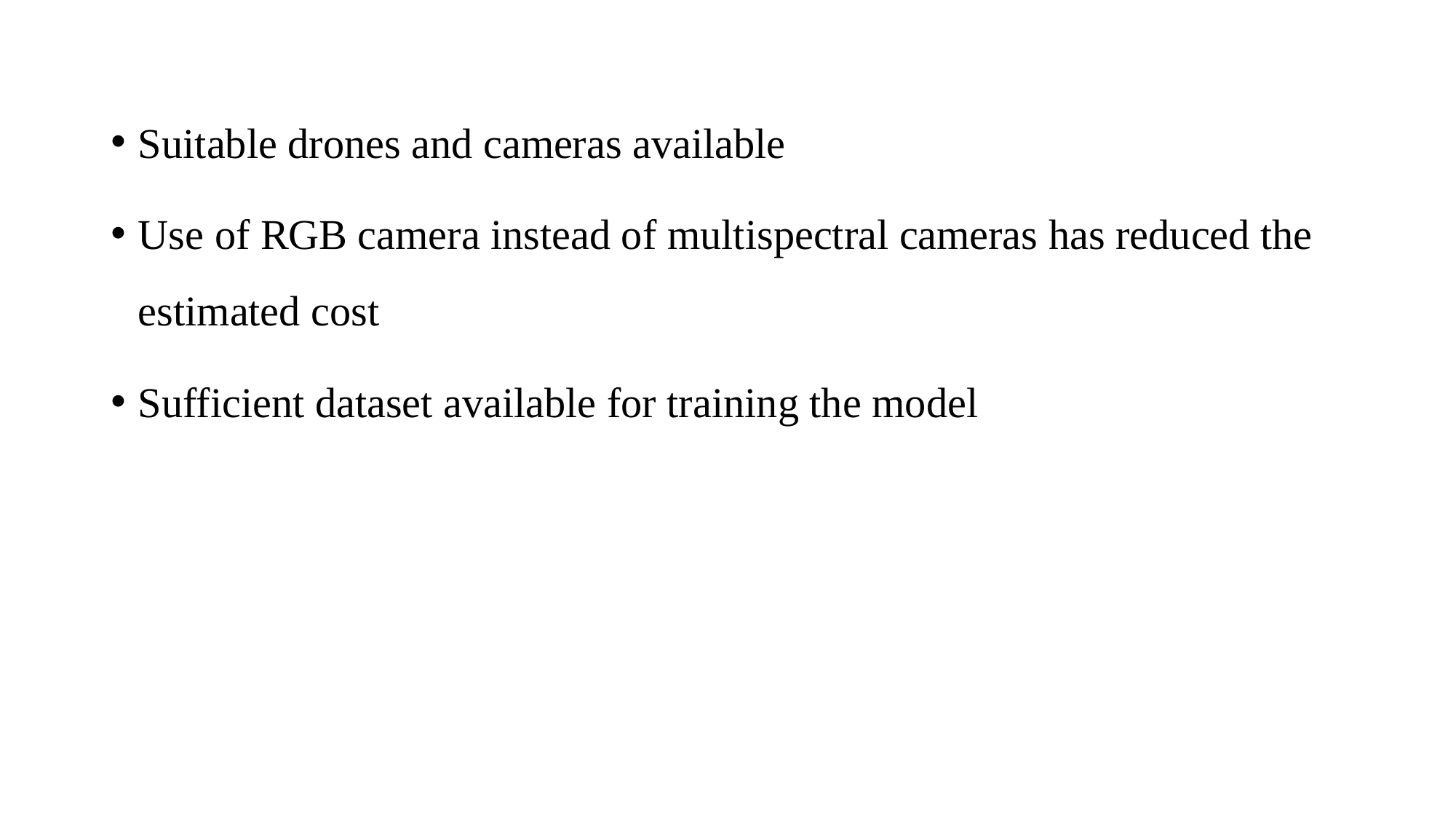

Suitable drones and cameras available
Use of RGB camera instead of multispectral cameras has reduced the estimated cost
Sufficient dataset available for training the model